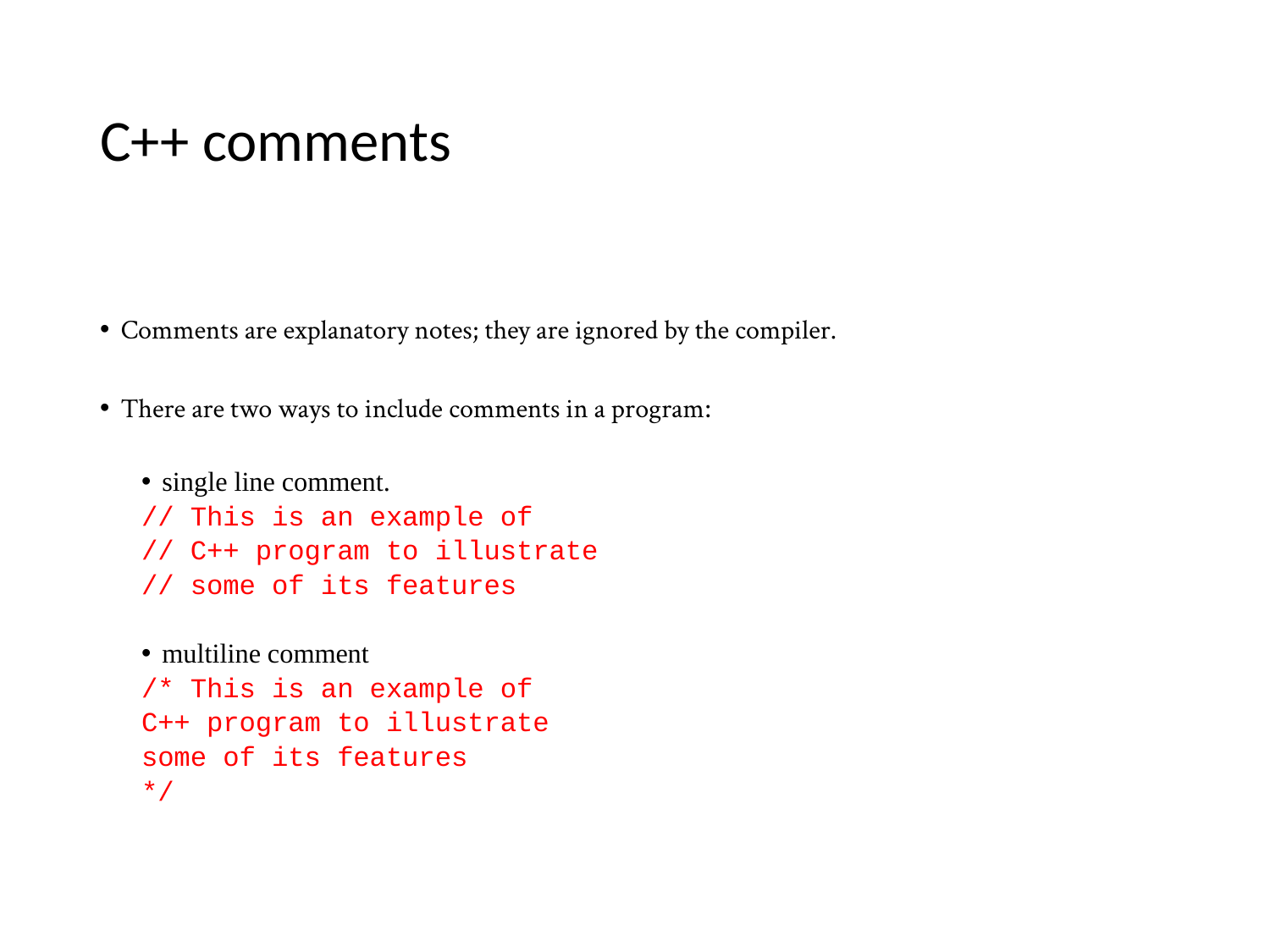

# C++ comments
Comments are explanatory notes; they are ignored by the compiler.

There are two ways to include comments in a program:

	single line comment.
// This is an example of
// C++ program to illustrate
// some of its features

	multiline comment
/* This is an example of
C++ program to illustrate
some of its features
*/